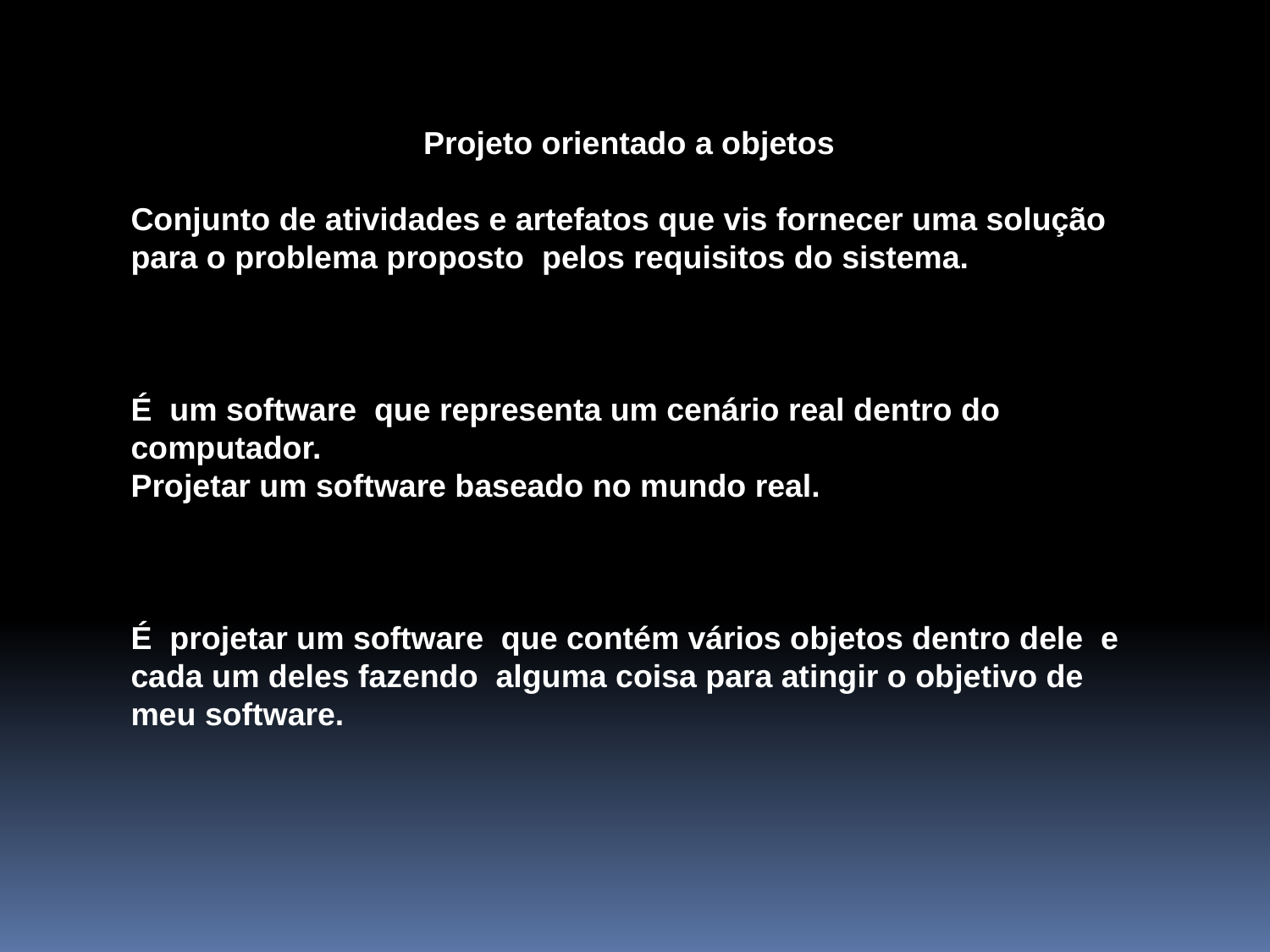

Projeto orientado a objetos

Conjunto de atividades e artefatos que vis fornecer uma solução para o problema proposto  pelos requisitos do sistema.

É  um software  que representa um cenário real dentro do computador.
Projetar um software baseado no mundo real.

É  projetar um software  que contém vários objetos dentro dele  e cada um deles fazendo  alguma coisa para atingir o objetivo de meu software.